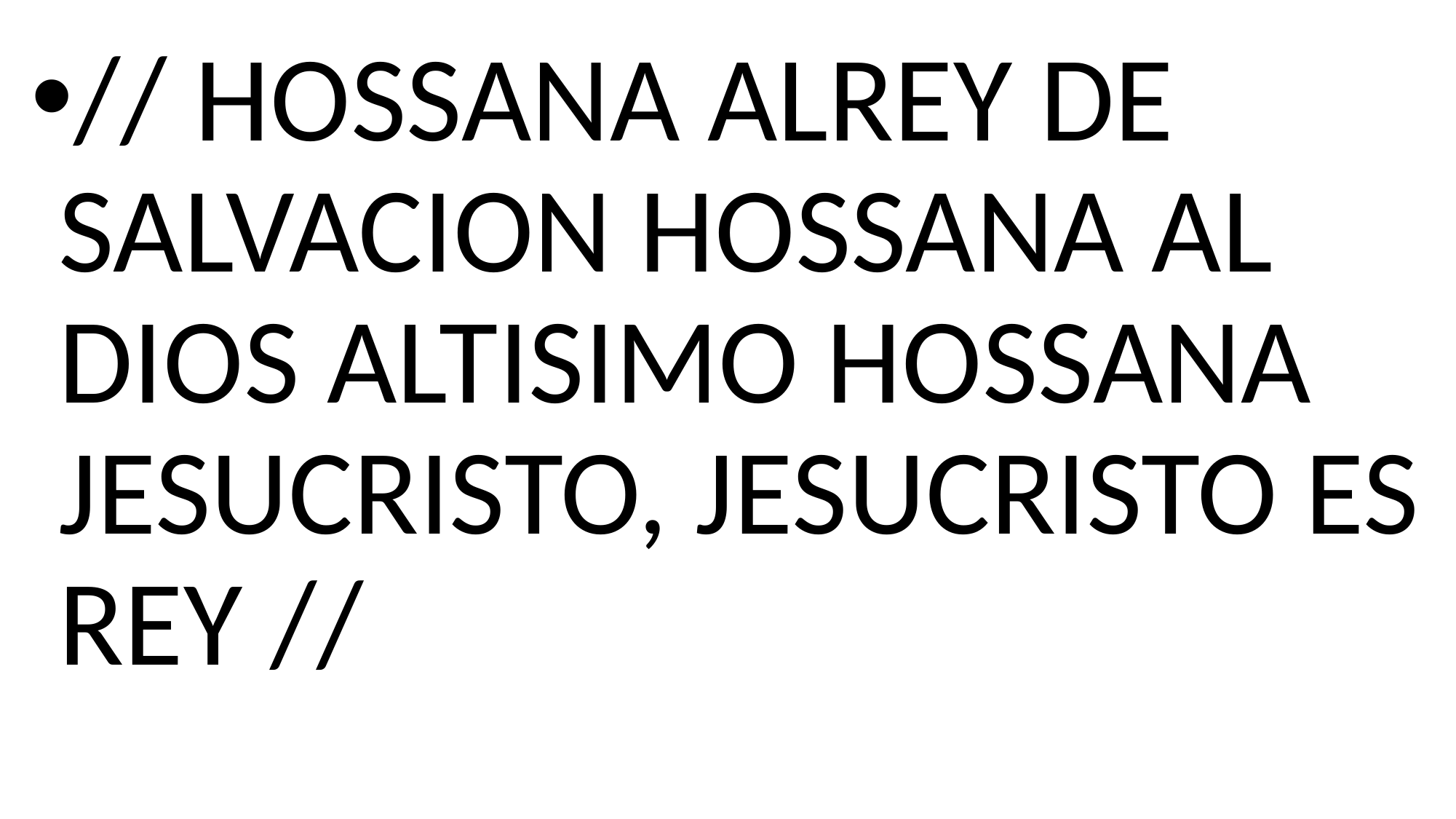

// HOSSANA ALREY DE SALVACION HOSSANA AL DIOS ALTISIMO HOSSANA JESUCRISTO, JESUCRISTO ES REY //